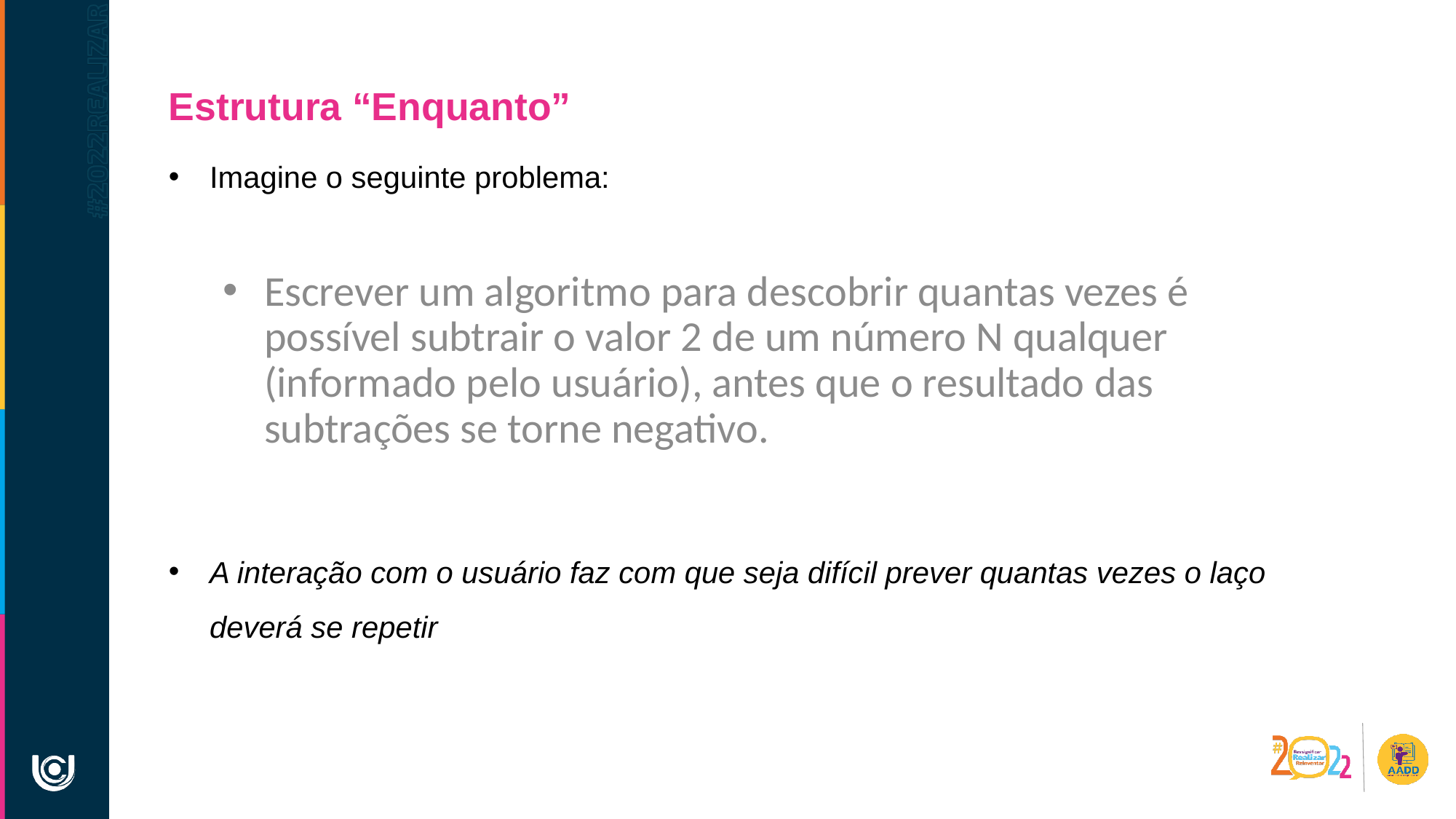

Estrutura “Enquanto”
Imagine o seguinte problema:

Escrever um algoritmo para descobrir quantas vezes é possível subtrair o valor 2 de um número N qualquer (informado pelo usuário), antes que o resultado das subtrações se torne negativo.

A interação com o usuário faz com que seja difícil prever quantas vezes o laço deverá se repetir